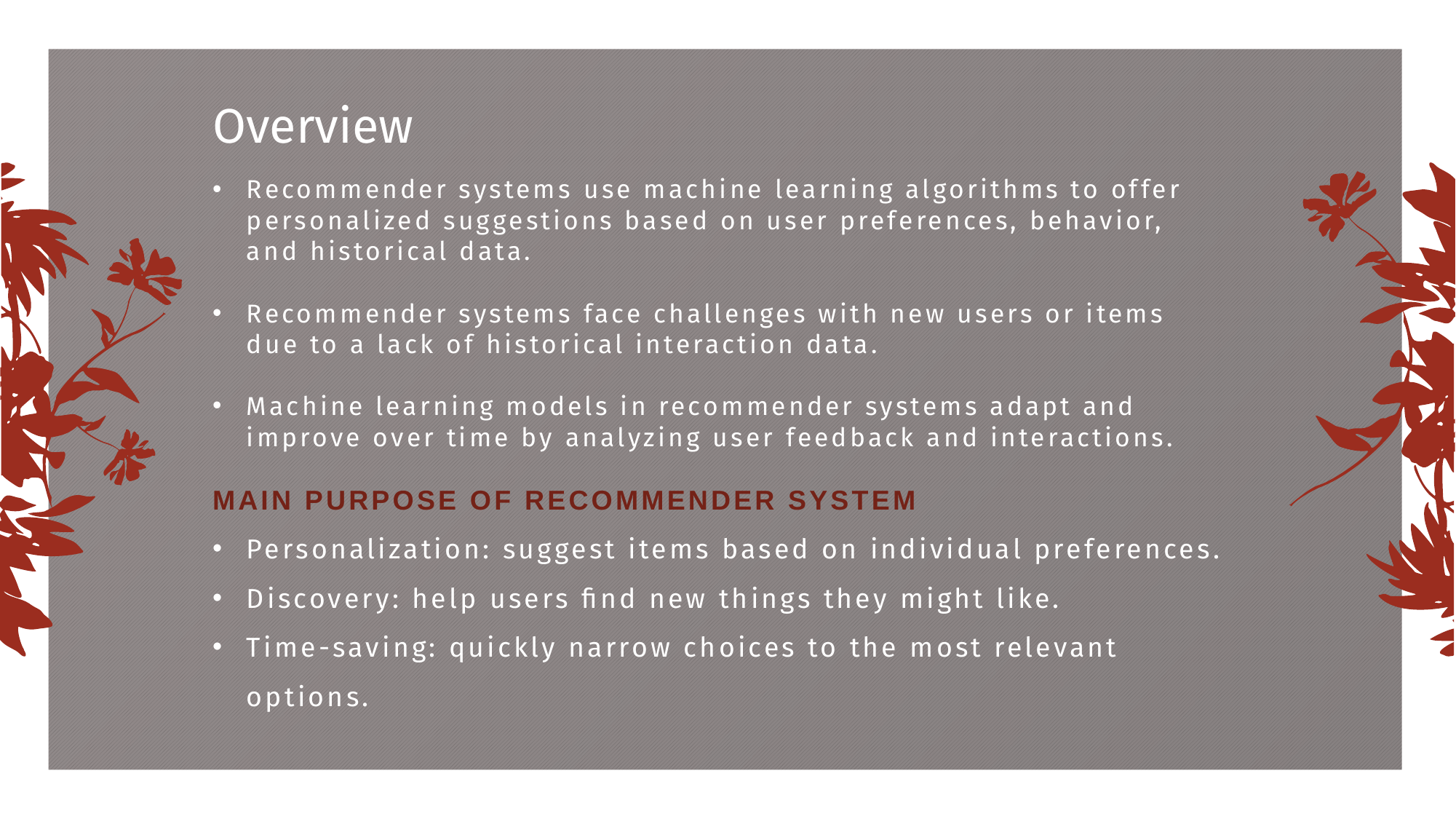

# Overview
Recommender systems use machine learning algorithms to offer personalized suggestions based on user preferences, behavior, and historical data.

Recommender systems face challenges with new users or items due to a lack of historical interaction data.

Machine learning models in recommender systems adapt and improve over time by analyzing user feedback and interactions.

Main purpose of Recommender System​
Personalization: suggest items based on individual preferences.​
Discovery: help users find new things they might like.​
Time-saving: quickly narrow choices to the most relevant options.
​
​
​
​